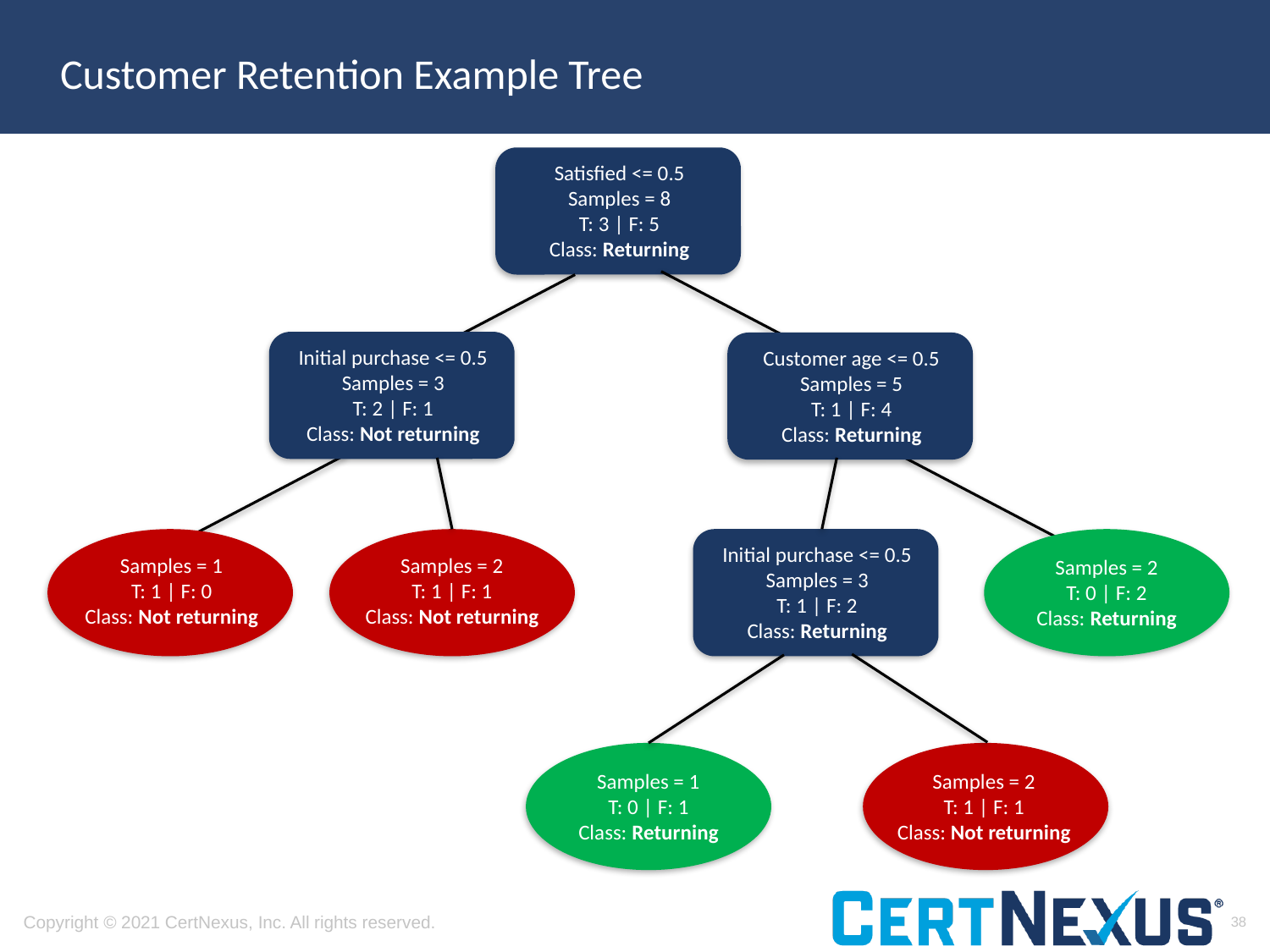

# Customer Retention Example Tree

Satisfied <= 0.5
Samples = 8
T: 3 | F: 5
Class: Returning

Initial purchase <= 0.5
Samples = 3
T: 2 | F: 1
Class: Not returning
Customer age <= 0.5
Samples = 5
T: 1 | F: 4
Class: Returning

Initial purchase <= 0.5
Samples = 3
T: 1 | F: 2
Class: Returning
Samples = 1
T: 1 | F: 0
Class: Not returning
Samples = 2
T: 1 | F: 1
Class: Not returning
Samples = 2
T: 0 | F: 2
Class: Returning

Samples = 2
T: 1 | F: 1
Class: Not returning
Samples = 1
T: 0 | F: 1
Class: Returning
38